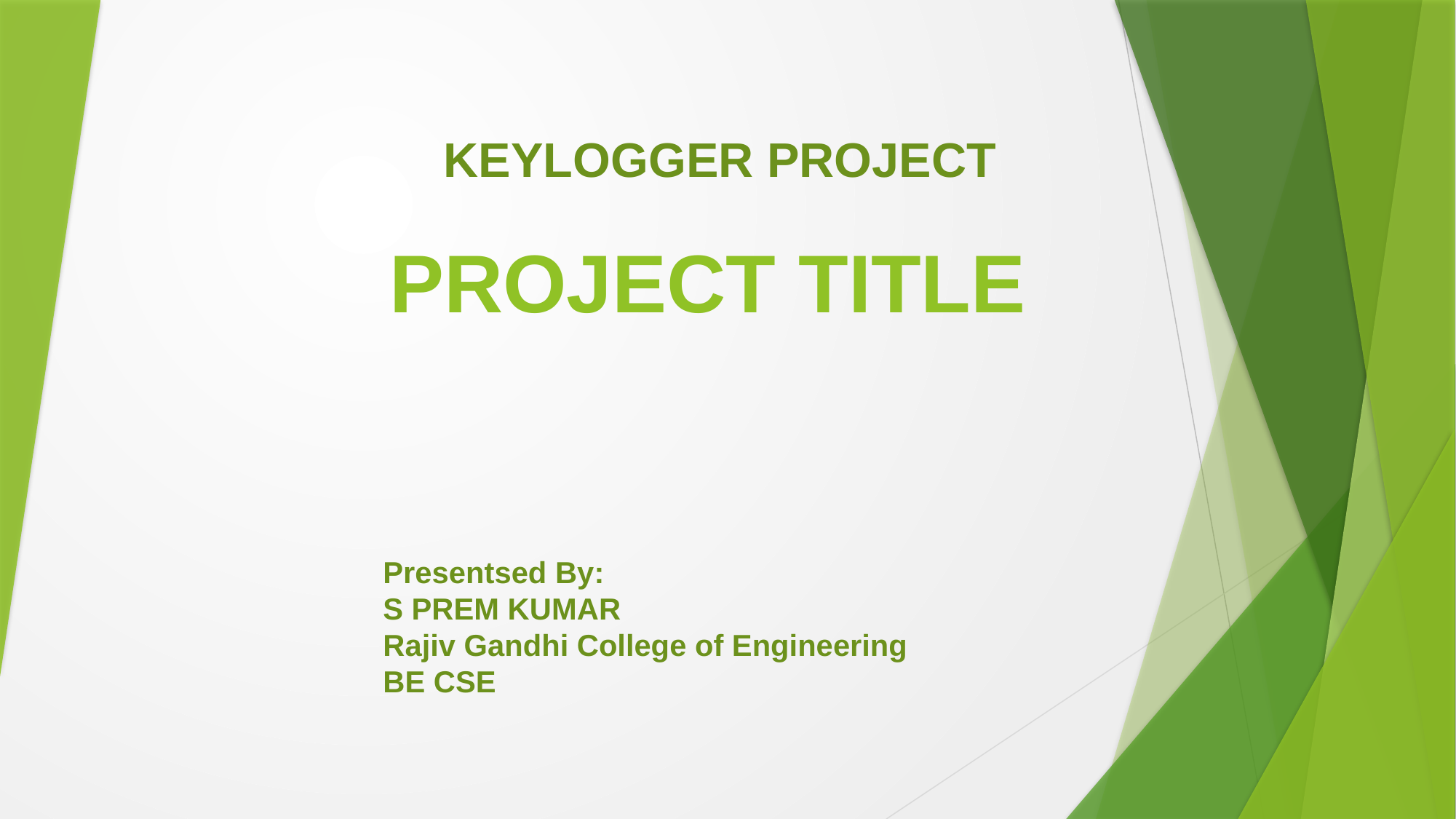

KEYLOGGER PROJECT
# PROJECT TITLE
Presentsed By:
S PREM KUMAR
Rajiv Gandhi College of Engineering
BE CSE